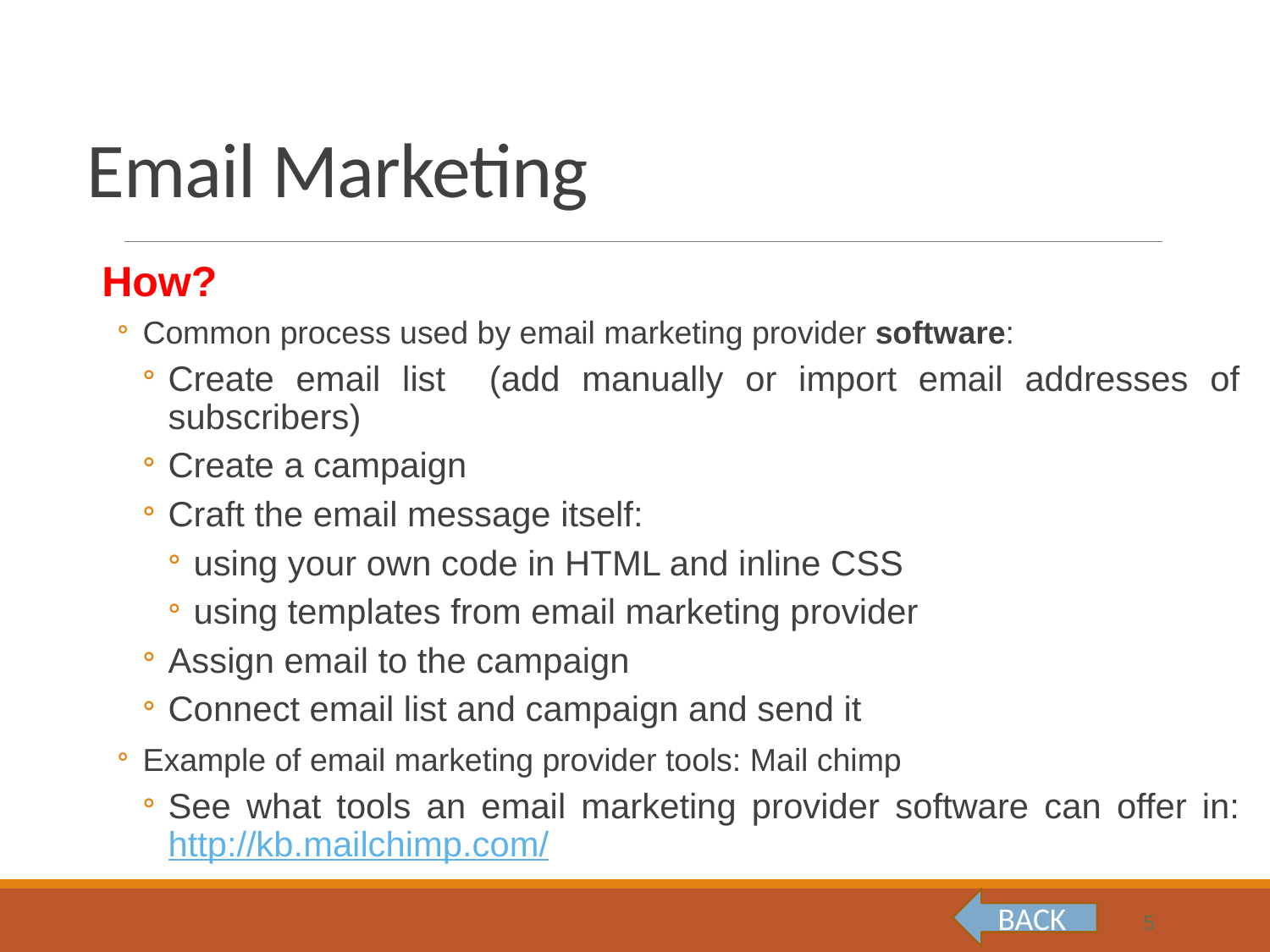

# Email Marketing
How?
Common process used by email marketing provider software:
Create email list  (add manually or import email addresses of subscribers)
Create a campaign
Craft the email message itself:
using your own code in HTML and inline CSS
using templates from email marketing provider
Assign email to the campaign
Connect email list and campaign and send it
Example of email marketing provider tools: Mail chimp
See what tools an email marketing provider software can offer in: http://kb.mailchimp.com/

BACK
5